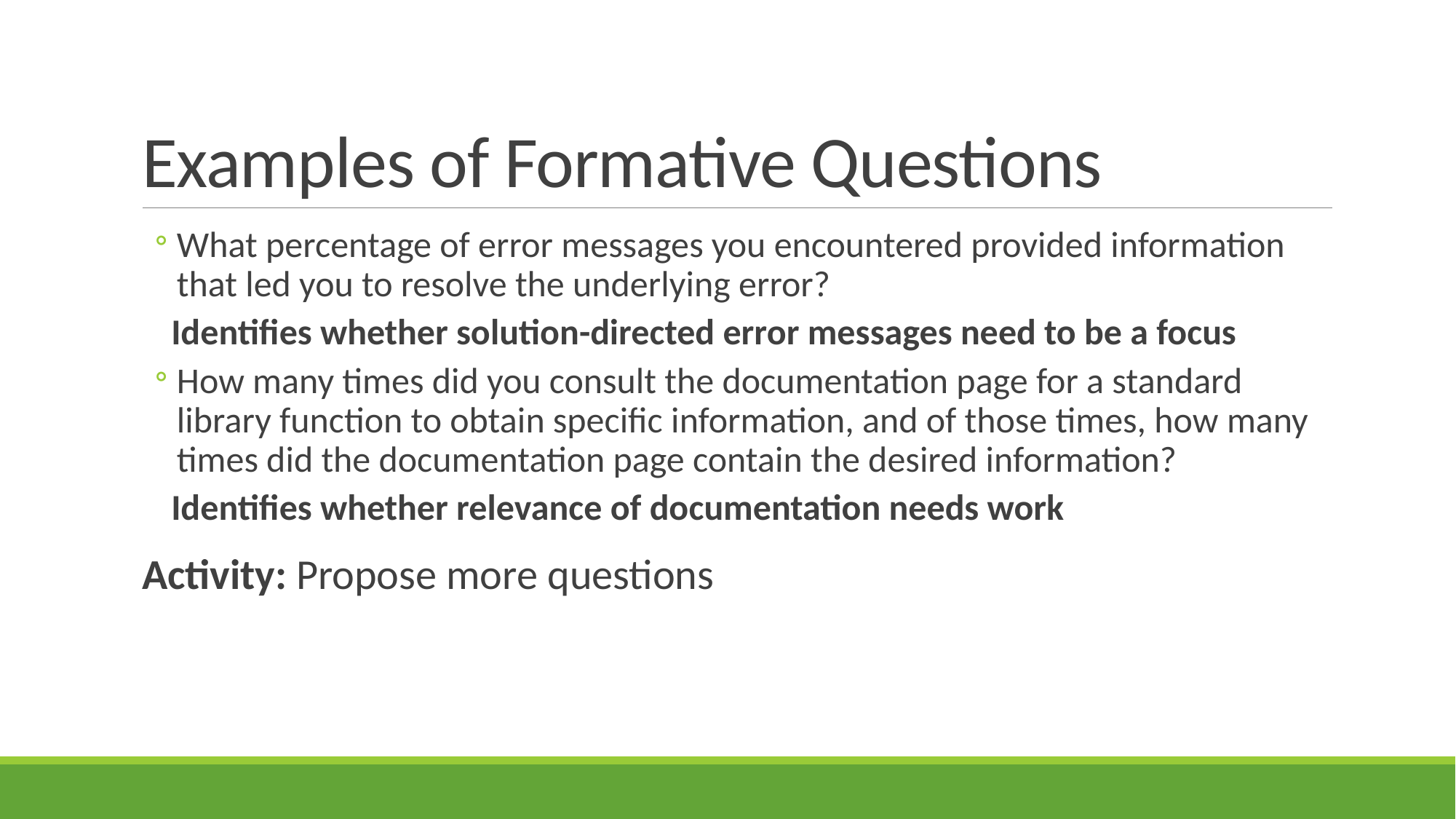

# Examples of Formative Questions
What percentage of error messages you encountered provided information that led you to resolve the underlying error?
  Identifies whether solution-directed error messages need to be a focus
How many times did you consult the documentation page for a standard library function to obtain specific information, and of those times, how many times did the documentation page contain the desired information?
  Identifies whether relevance of documentation needs work
Activity: Propose more questions